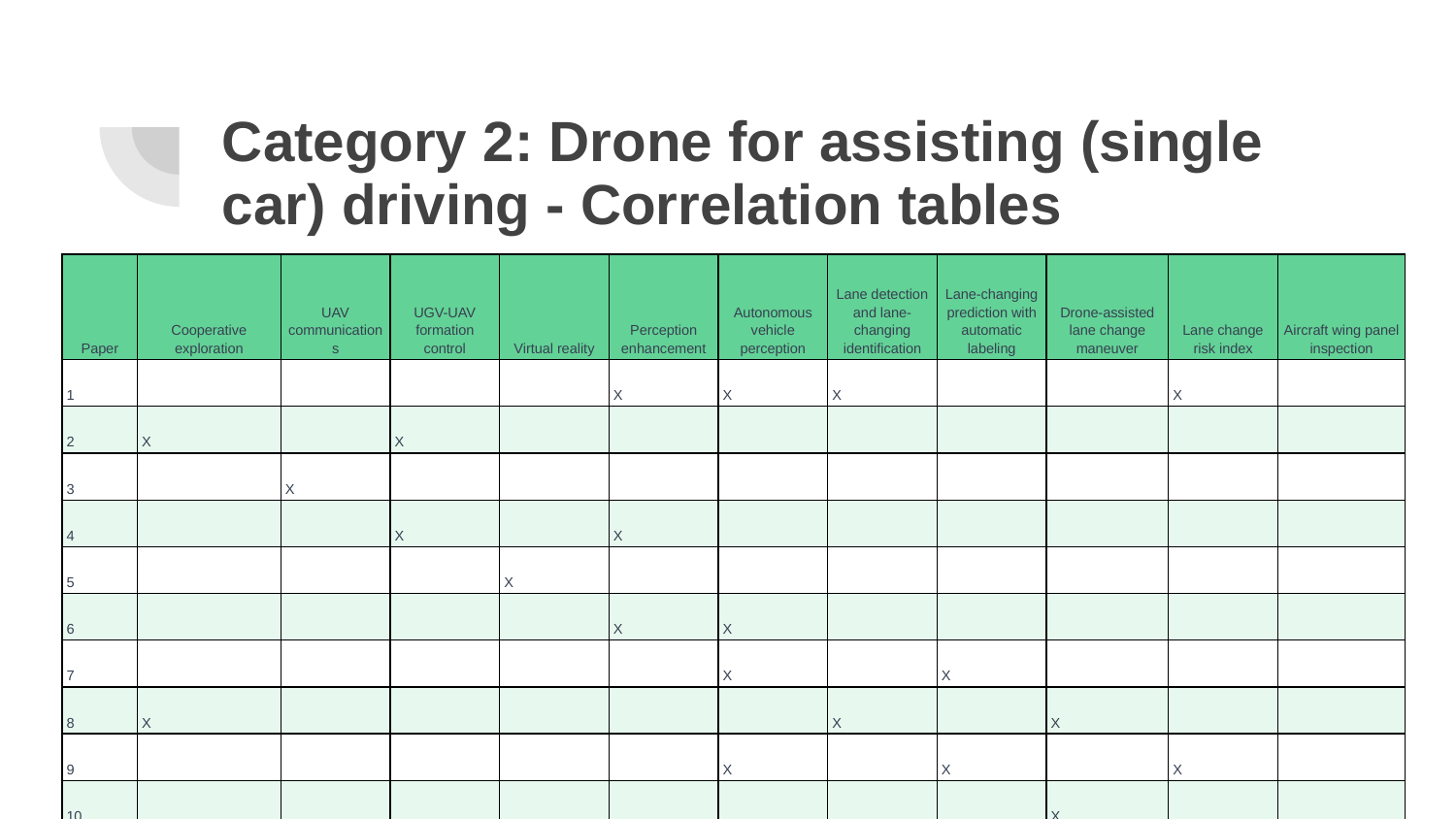

# Category 2: Drone for assisting (single car) driving - Correlation tables

| Paper | Cooperative exploration | UAV communications | UGV-UAV formation control | Virtual reality | Perception enhancement | Autonomous vehicle perception | Lane detection and lane-changing identification | Lane-changing prediction with automatic labeling | Drone-assisted lane change maneuver | Lane change risk index | Aircraft wing panel inspection |
| --- | --- | --- | --- | --- | --- | --- | --- | --- | --- | --- | --- |
| 1 |  |  |  |  | X | X | X |  |  | X |  |
| 2 | X |  | X |  |  |  |  |  |  |  |  |
| 3 |  | X |  |  |  |  |  |  |  |  |  |
| 4 |  |  | X |  | X |  |  |  |  |  |  |
| 5 |  |  |  | X |  |  |  |  |  |  |  |
| 6 |  |  |  |  | X | X |  |  |  |  |  |
| 7 |  |  |  |  |  | X |  | X |  |  |  |
| 8 | X |  |  |  |  |  | X |  | X |  |  |
| 9 |  |  |  |  |  | X |  | X |  | X |  |
| 10 |  |  |  |  |  |  |  |  | X |  |  |
| 11 |  |  |  |  |  | X |  | X |  | X |  |
| 12 |  |  |  |  |  |  |  |  |  |  | X |